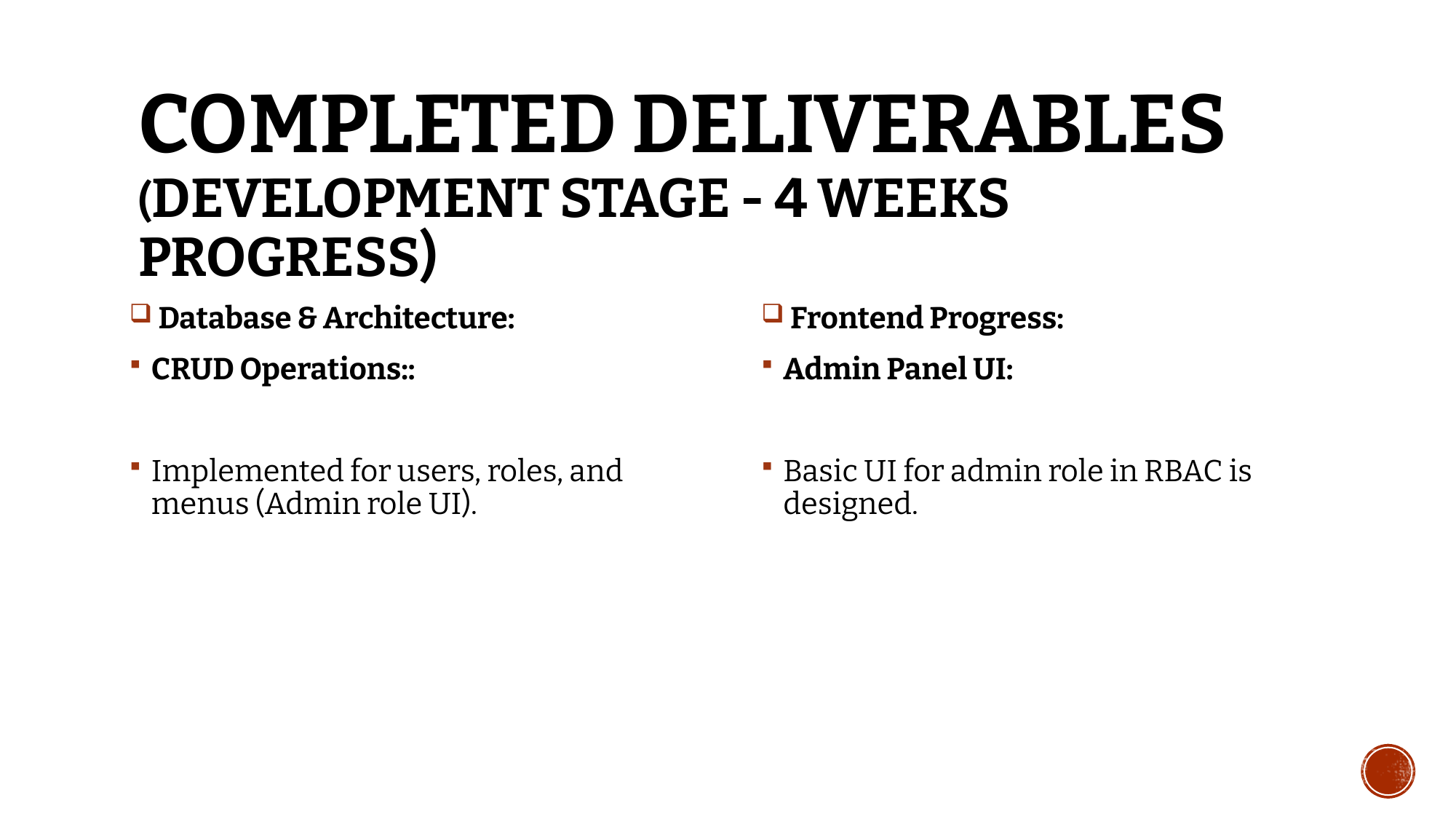

# Completed Deliverables (Development Stage - 4 Weeks Progress)
 Database & Architecture:
CRUD Operations::

Implemented for users, roles, and menus (Admin role UI).
 Frontend Progress:
Admin Panel UI:

Basic UI for admin role in RBAC is designed.